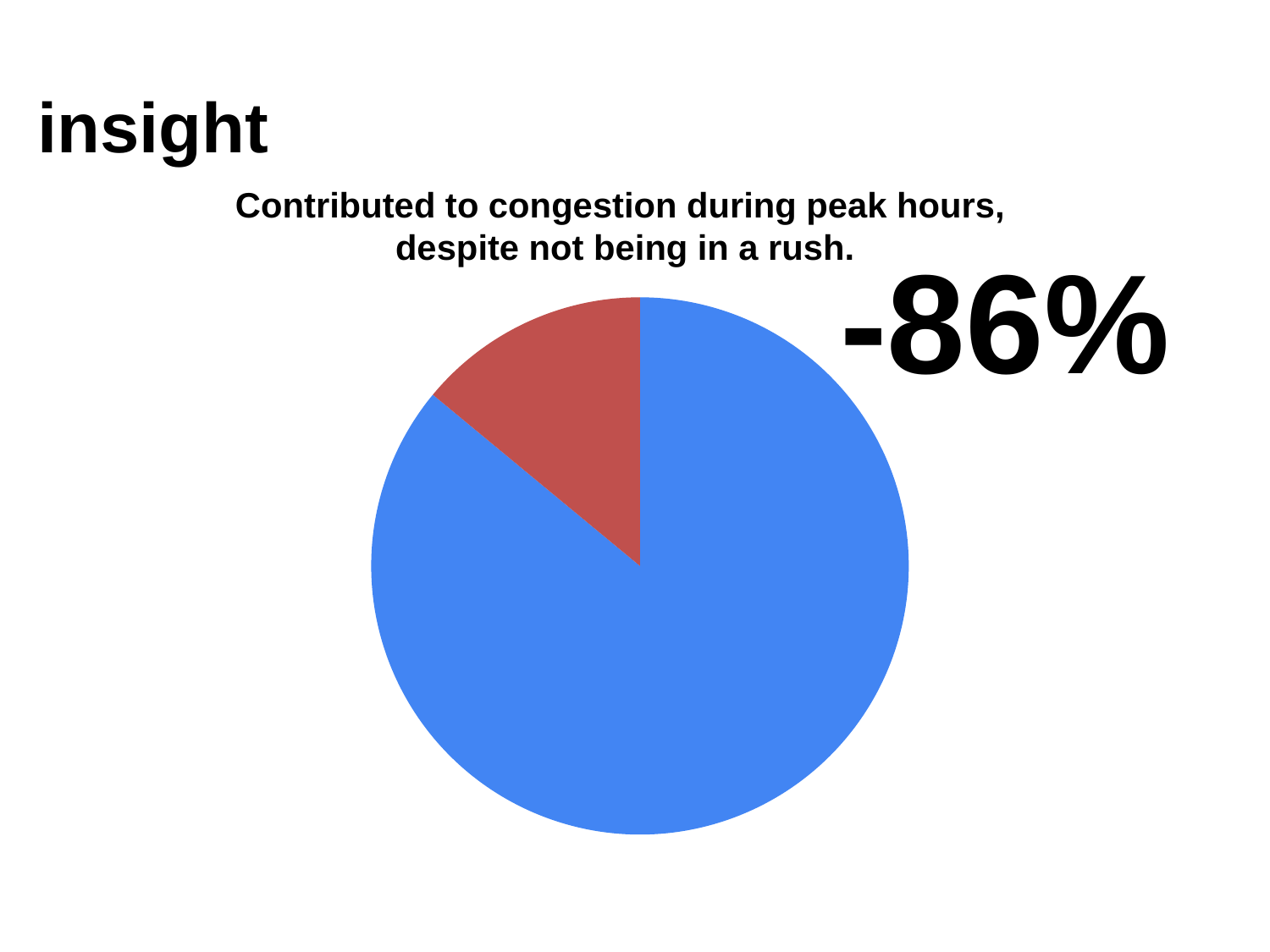

insight
Contributed to congestion during peak hours,
despite not being in a rush.
-86%

### Chart

| Category |  |
|---|---|
|  | 86.0 |
| Disagree | 14.0 |